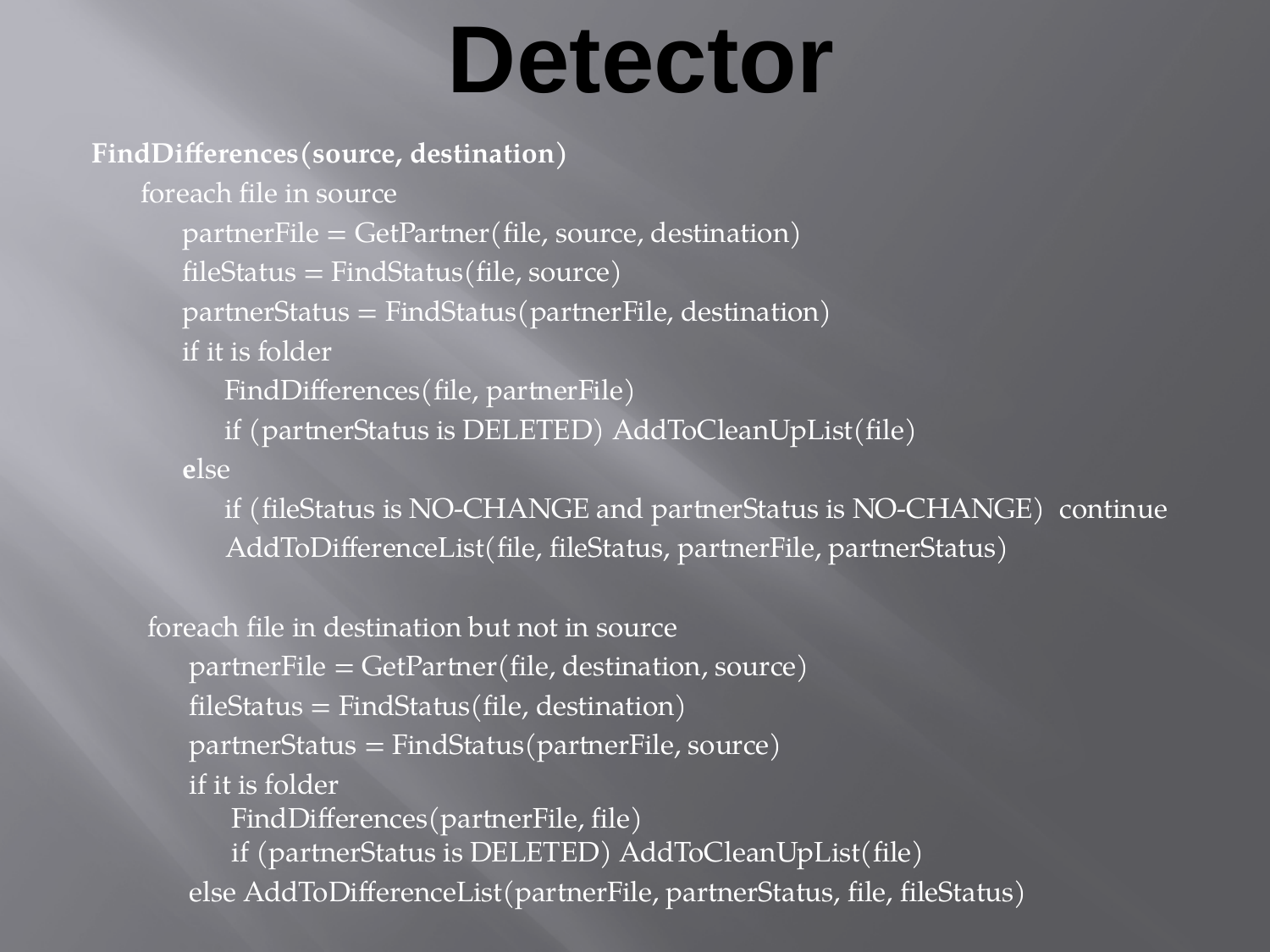

# Detector
FindDifferences(source, destination)
       foreach file in source
             partnerFile = GetPartner(file, source, destination)
             fileStatus = FindStatus(file, source)
             partnerStatus = FindStatus(partnerFile, destination)
             if it is folder
                   FindDifferences(file, partnerFile)
                   if (partnerStatus is DELETED) AddToCleanUpList(file)
             else
                   if (fileStatus is NO-CHANGE and partnerStatus is NO-CHANGE)  continue
	 AddToDifferenceList(file, fileStatus, partnerFile, partnerStatus)

        foreach file in destination but not in source
              partnerFile = GetPartner(file, destination, source)
              fileStatus = FindStatus(file, destination)
              partnerStatus = FindStatus(partnerFile, source)
              if it is folder
                    FindDifferences(partnerFile, file)
                    if (partnerStatus is DELETED) AddToCleanUpList(file)
              else AddToDifferenceList(partnerFile, partnerStatus, file, fileStatus)